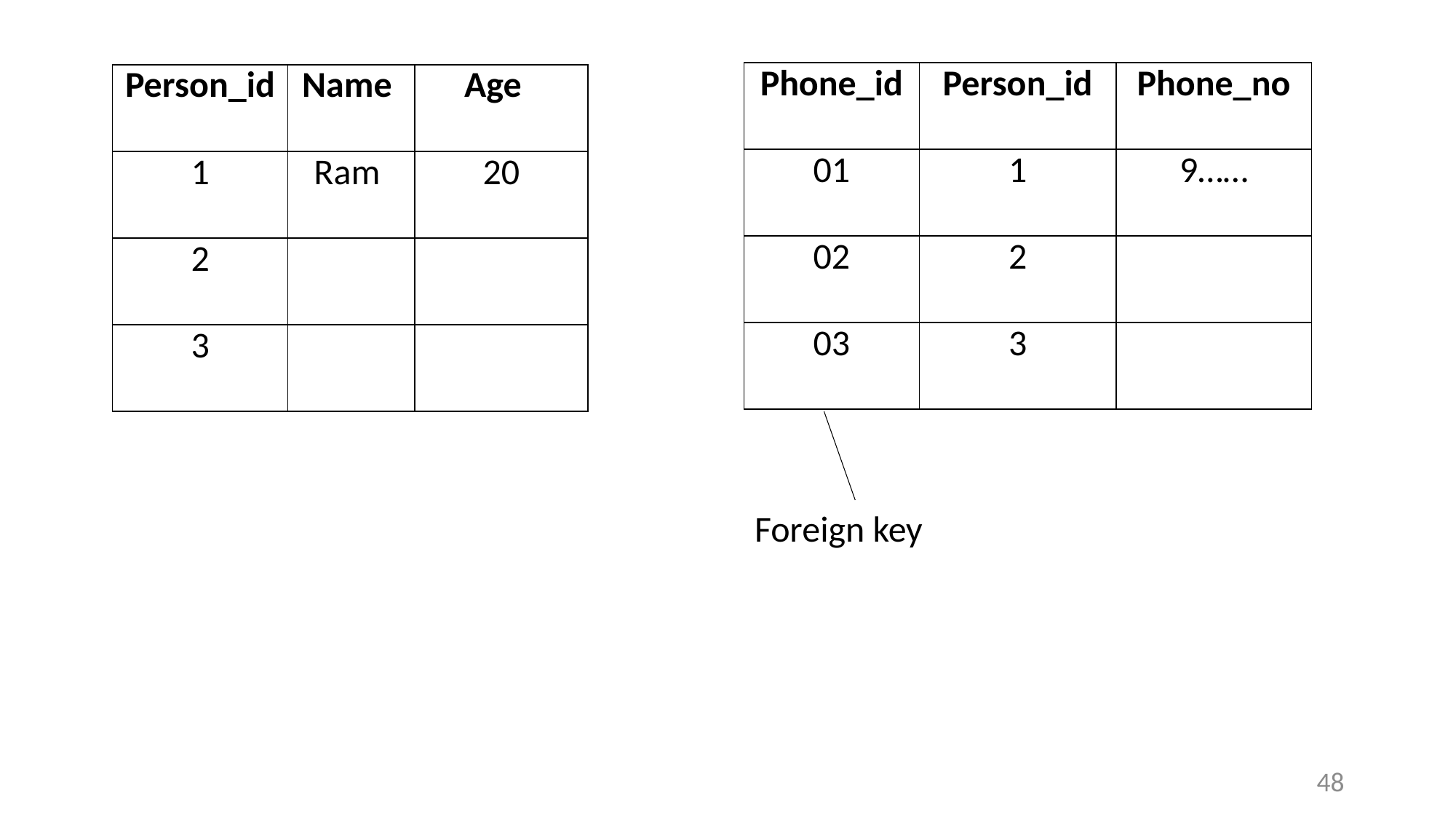

| Phone\_id | Person\_id | Phone\_no |
| --- | --- | --- |
| 01 | 1 | 9…… |
| 02 | 2 |  |
| 03 | 3 |  |
| Person\_id | Name | Age |
| --- | --- | --- |
| 1 | Ram | 20 |
| 2 |  |  |
| 3 |  |  |
Foreign key
48